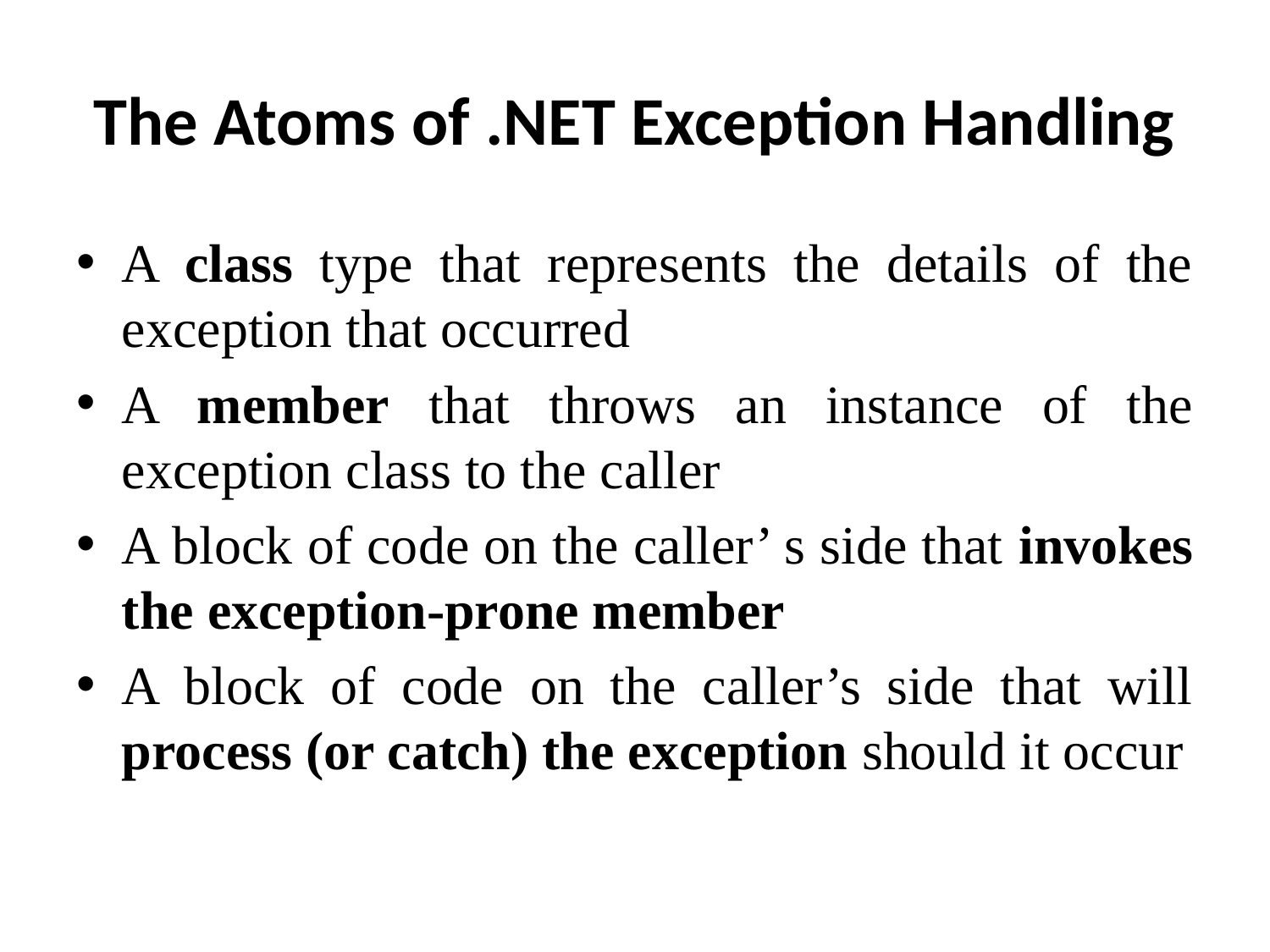

# The Atoms of .NET Exception Handling
A class type that represents the details of the exception that occurred
A member that throws an instance of the exception class to the caller
A block of code on the caller’ s side that invokes the exception-prone member
A block of code on the caller’s side that will process (or catch) the exception should it occur